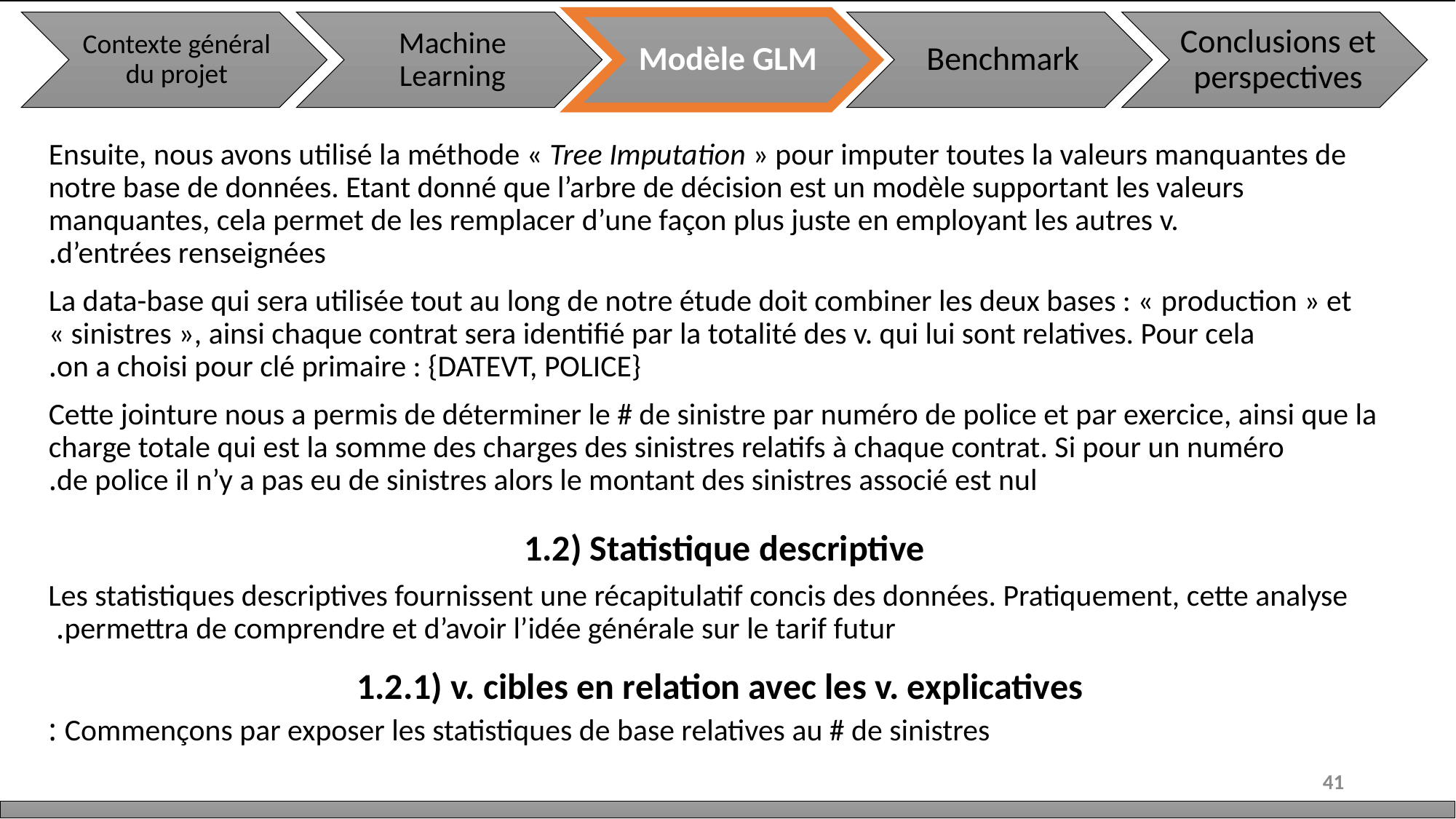

Contexte général du projet
Machine Learning
Modèle GLM
Benchmark
Conclusions et perspectives
Ensuite, nous avons utilisé la méthode « Tree Imputation » pour imputer toutes la valeurs manquantes de notre base de données. Etant donné que l’arbre de décision est un modèle supportant les valeurs manquantes, cela permet de les remplacer d’une façon plus juste en employant les autres v. d’entrées renseignées.
La data-base qui sera utilisée tout au long de notre étude doit combiner les deux bases : « production » et « sinistres », ainsi chaque contrat sera identifié par la totalité des v. qui lui sont relatives. Pour cela on a choisi pour clé primaire : {DATEVT, POLICE}.
Cette jointure nous a permis de déterminer le # de sinistre par numéro de police et par exercice, ainsi que la charge totale qui est la somme des charges des sinistres relatifs à chaque contrat. Si pour un numéro de police il n’y a pas eu de sinistres alors le montant des sinistres associé est nul.

1.2) Statistique descriptive
Les statistiques descriptives fournissent une récapitulatif concis des données. Pratiquement, cette analyse permettra de comprendre et d’avoir l’idée générale sur le tarif futur.
1.2.1) v. cibles en relation avec les v. explicatives
Commençons par exposer les statistiques de base relatives au # de sinistres :
41